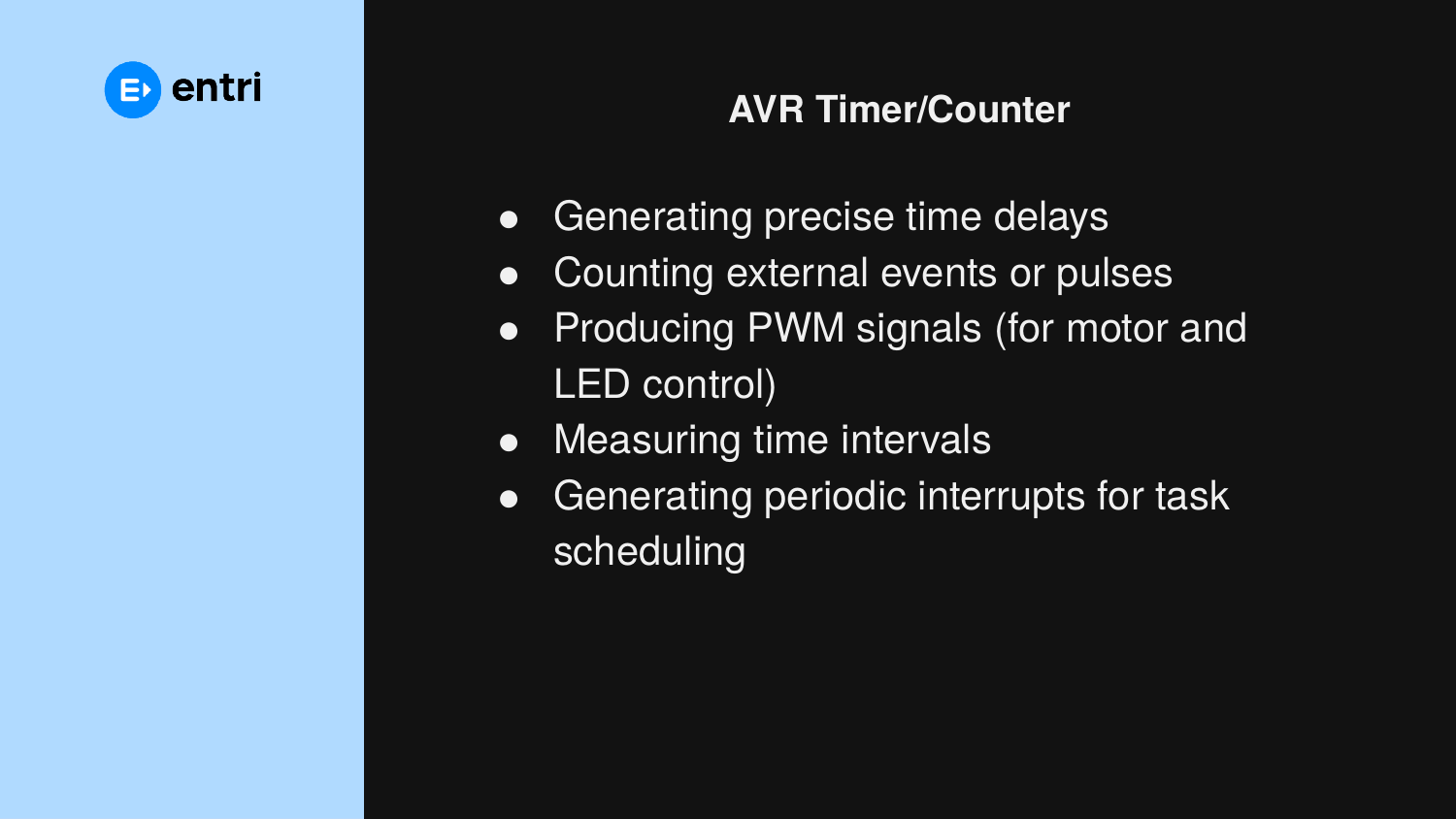

# AVR Timer/Counter

Generating precise time delays
Counting external events or pulses
Producing PWM signals (for motor and LED control)
Measuring time intervals
Generating periodic interrupts for task scheduling